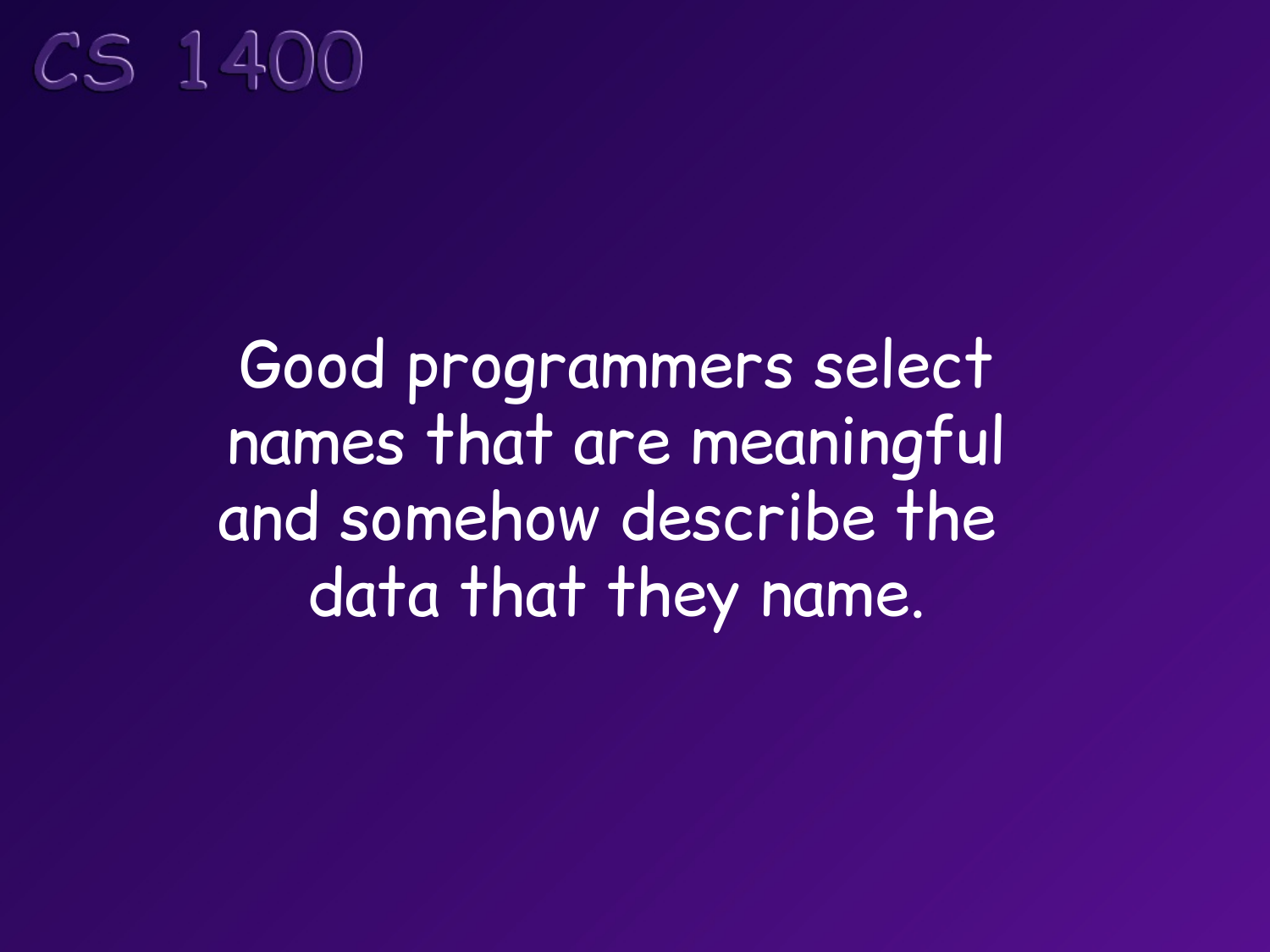

Good programmers select
names that are meaningful
and somehow describe the
data that they name.